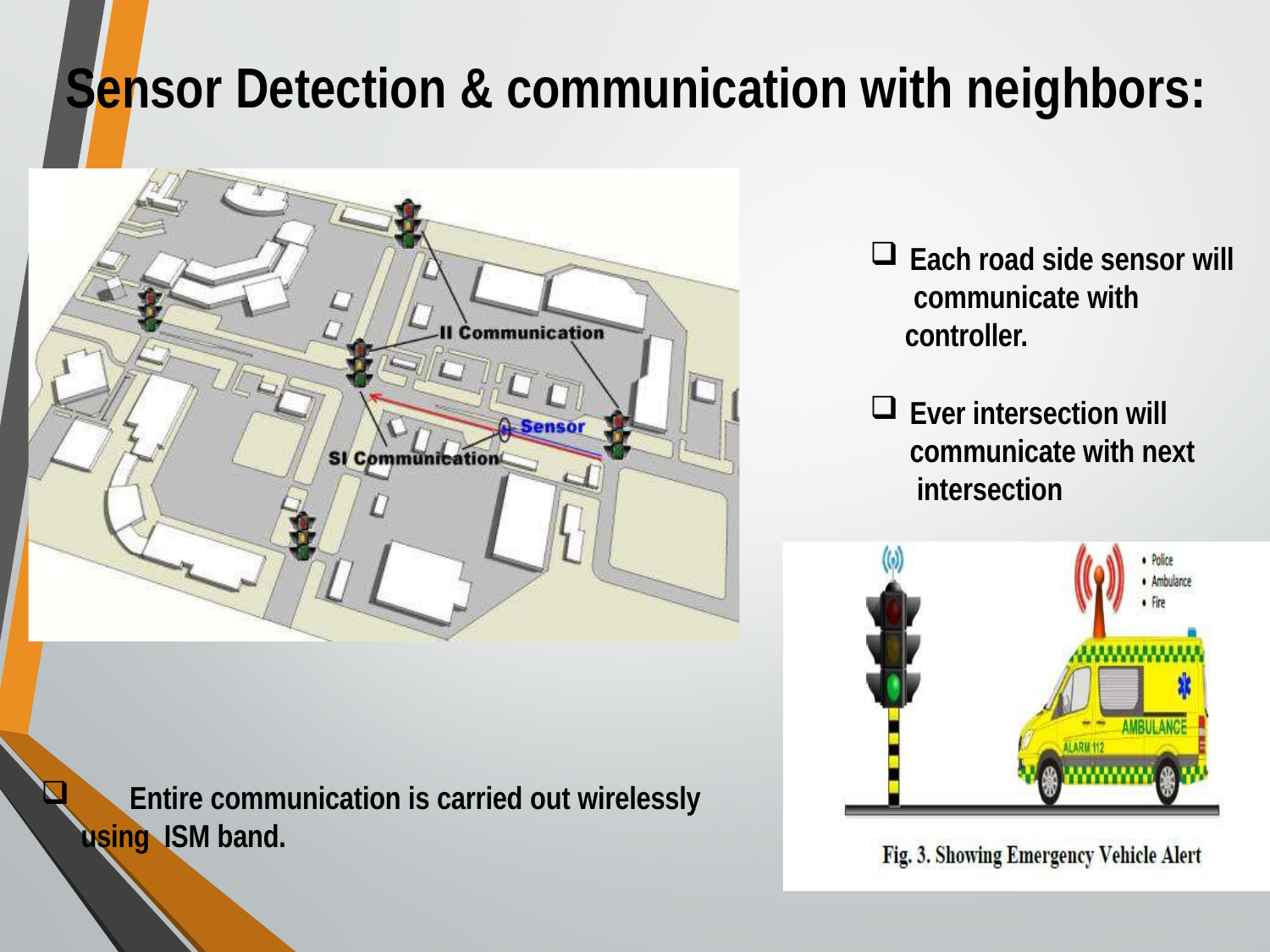

# Sensor Detection & communication with neighbors:

Each road side sensor will
communicate with
     controller.

Ever intersection will  communicate with next  intersection

	Entire communication is carried out wirelessly using  ISM band.